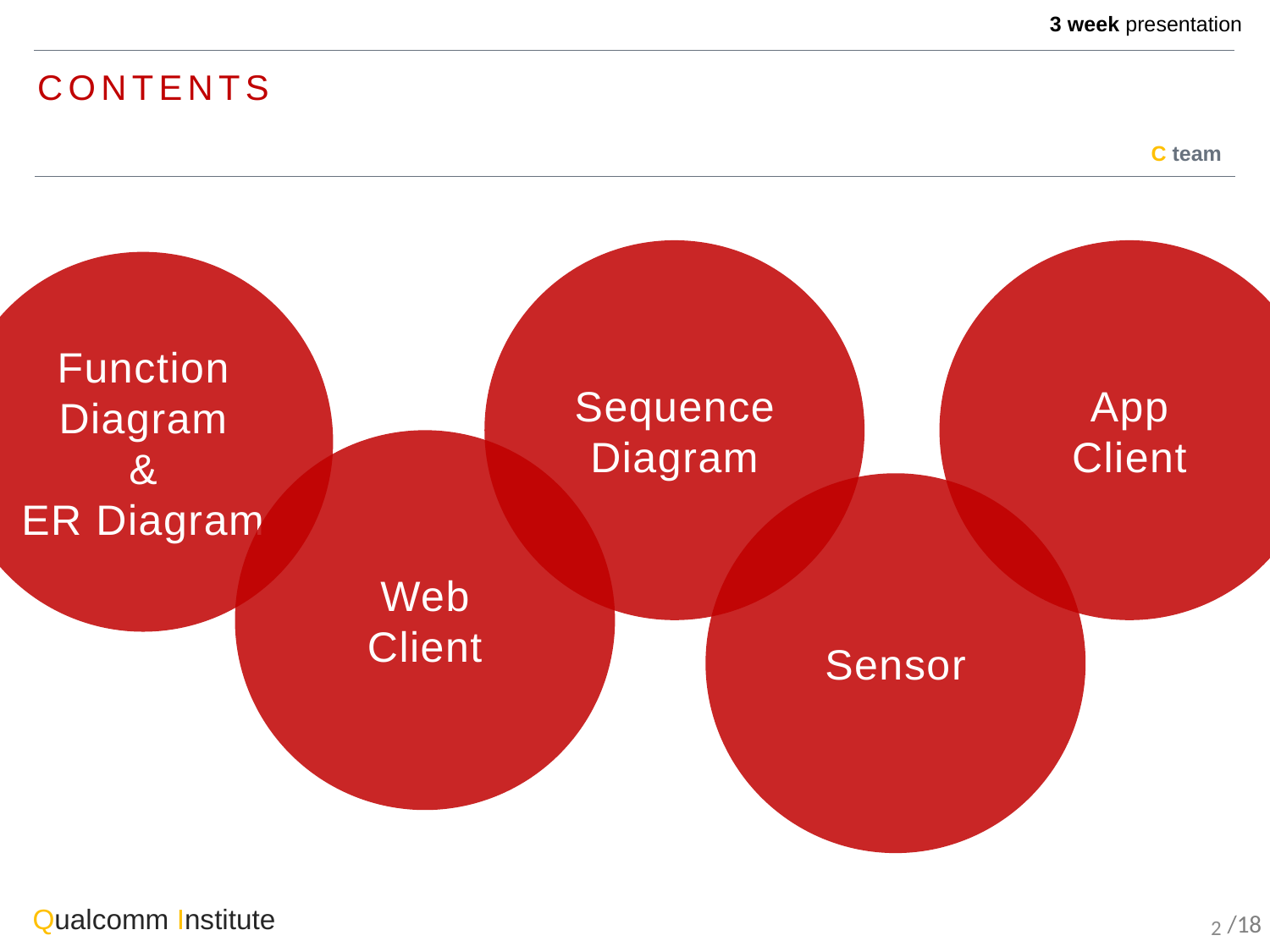

Sequence
Diagram
App
Client
Function
Diagram
&
ER Diagram
Web
Client
Sensor
2
/18